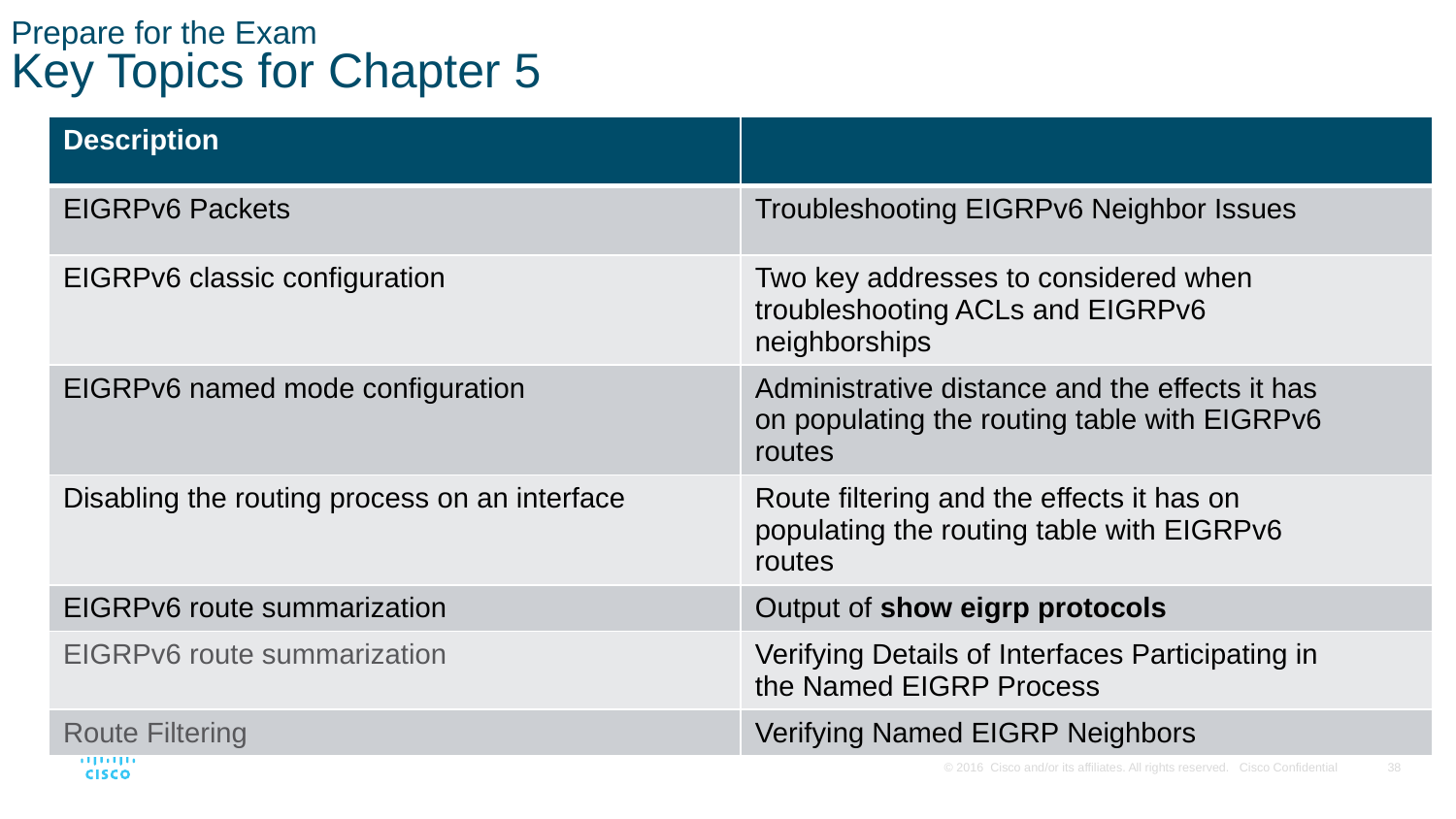

# Prepare for the Exam Key Topics for Chapter 5
| Description |  |
| --- | --- |
| EIGRPv6 Packets | Troubleshooting EIGRPv6 Neighbor Issues |
| EIGRPv6 classic configuration | Two key addresses to considered when troubleshooting ACLs and EIGRPv6 neighborships |
| EIGRPv6 named mode configuration | Administrative distance and the effects it has on populating the routing table with EIGRPv6 routes |
| Disabling the routing process on an interface | Route filtering and the effects it has on populating the routing table with EIGRPv6 routes |
| EIGRPv6 route summarization | Output of show eigrp protocols |
| EIGRPv6 route summarization | Verifying Details of Interfaces Participating in the Named EIGRP Process |
| Route Filtering | Verifying Named EIGRP Neighbors |